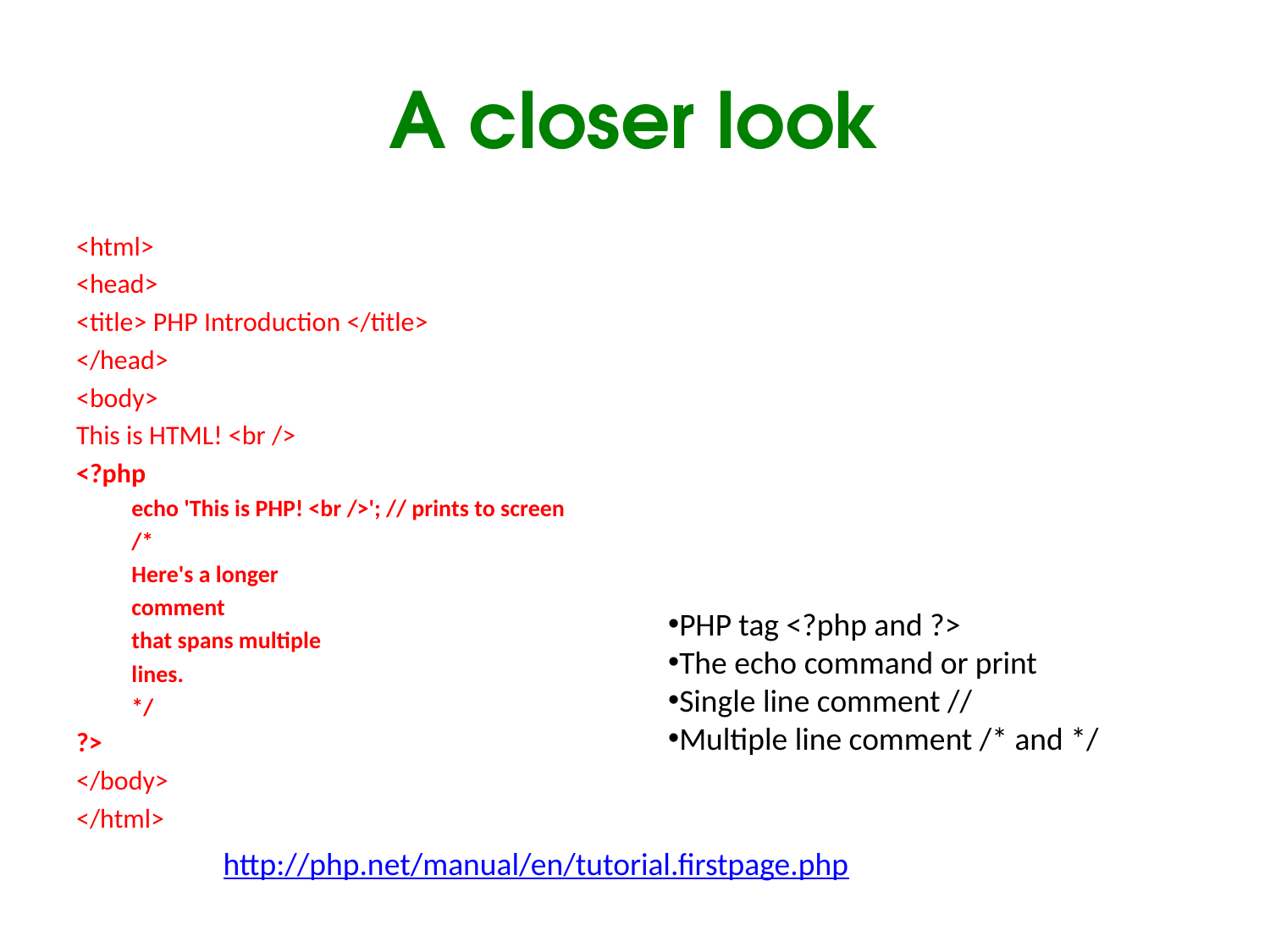

# A closer look
<html>
<head>
<title> PHP Introduction </title>
</head>
<body>
This is HTML! <br />
<?php
echo 'This is PHP! <br />'; // prints to screen
/*
Here's a longer
comment
that spans multiple
lines.
*/
?>
</body>
</html>

PHP tag <?php and ?>
The echo command or print
Single line comment //
Multiple line comment /* and */
http://php.net/manual/en/tutorial.firstpage.php